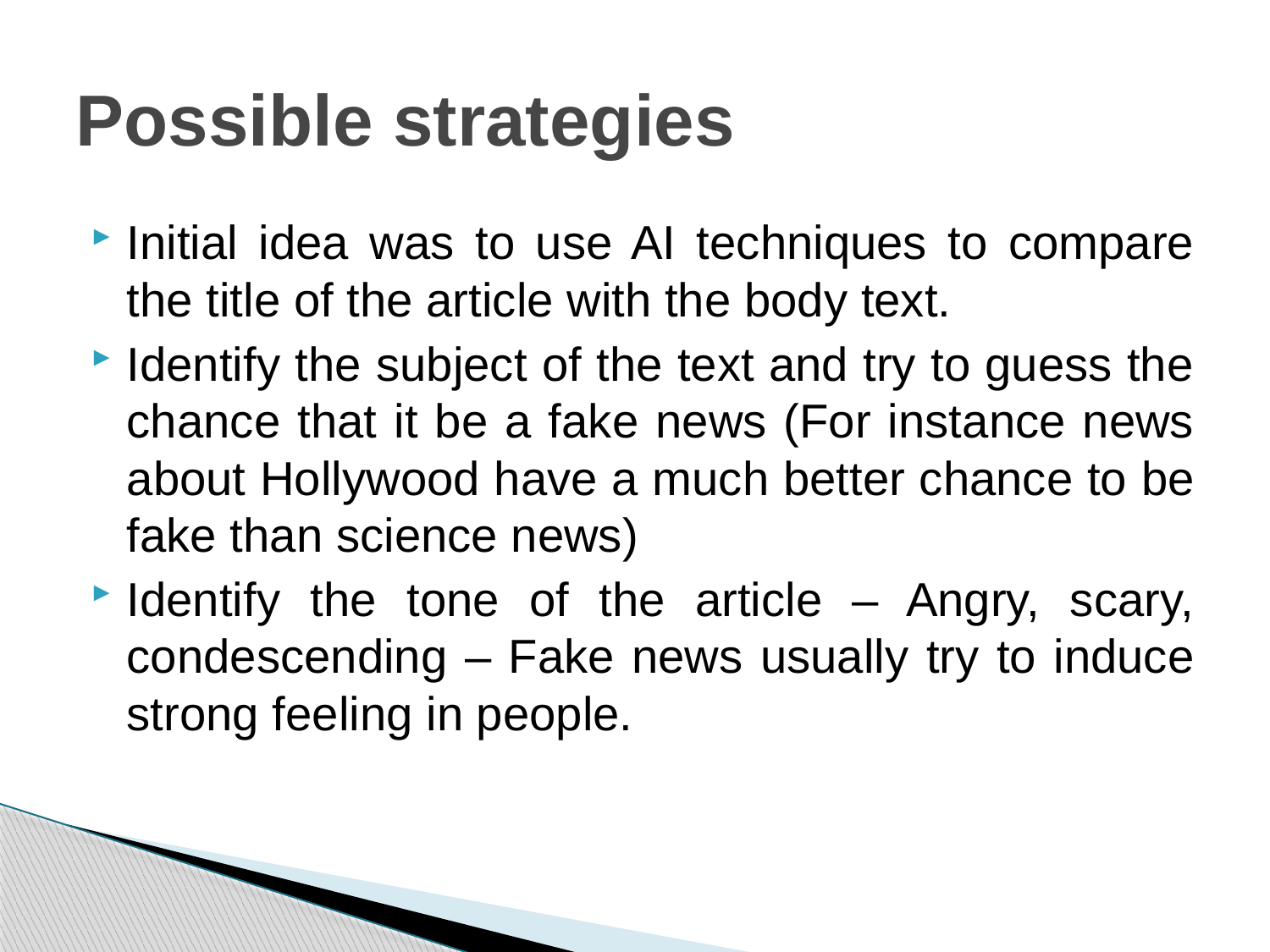

# Possible strategies
Initial idea was to use AI techniques to compare the title of the article with the body text.
Identify the subject of the text and try to guess the chance that it be a fake news (For instance news about Hollywood have a much better chance to be fake than science news)
Identify the tone of the article – Angry, scary, condescending – Fake news usually try to induce strong feeling in people.